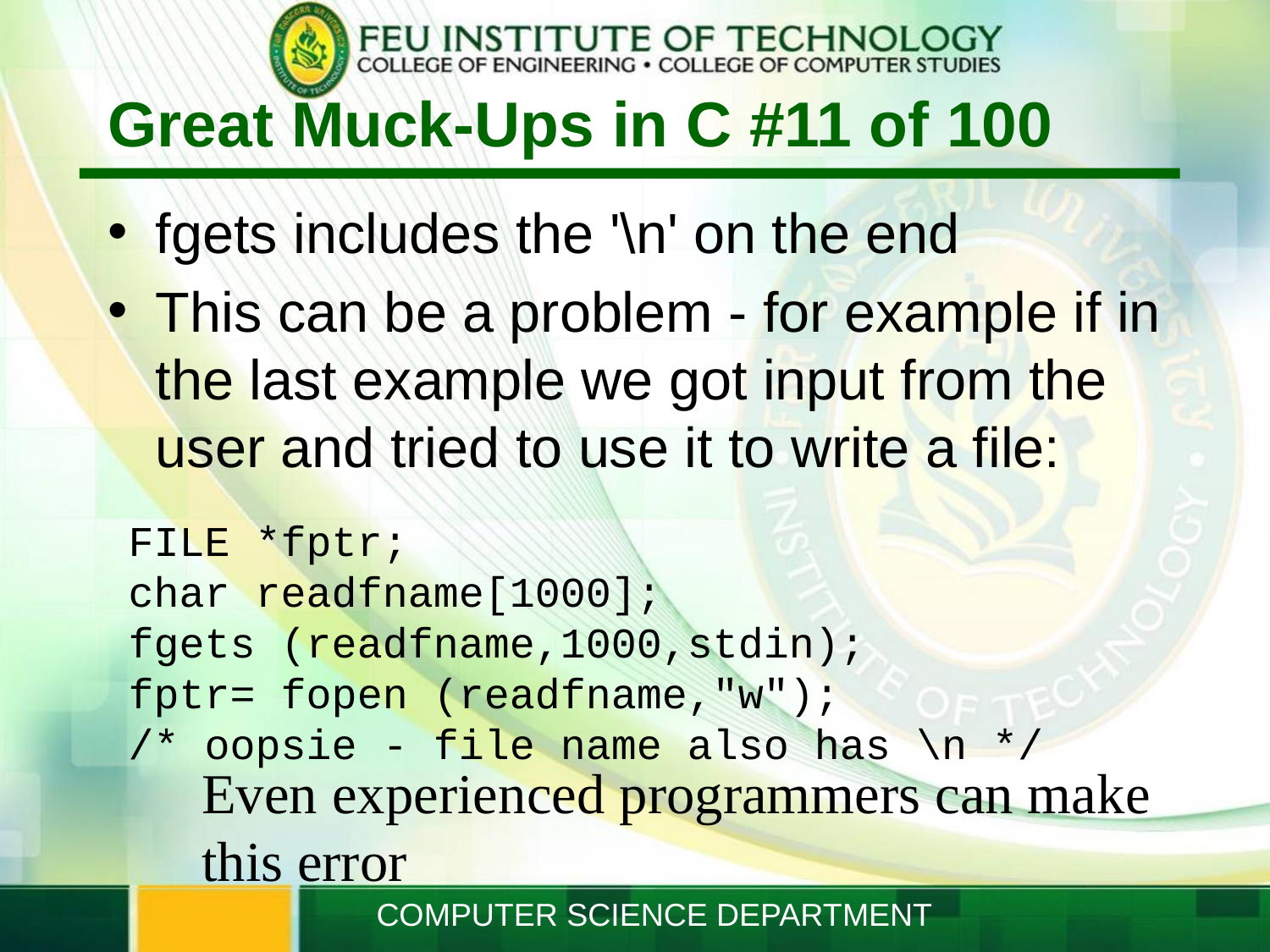

# Great Muck-Ups in C #11 of 100
fgets includes the '\n' on the end
This can be a problem - for example if in the last example we got input from the user and tried to use it to write a file:

FILE *fptr;
char readfname[1000];
fgets (readfname,1000,stdin);
fptr= fopen (readfname,"w");
/* oopsie - file name also has \n */
Even experienced programmers can make
this error